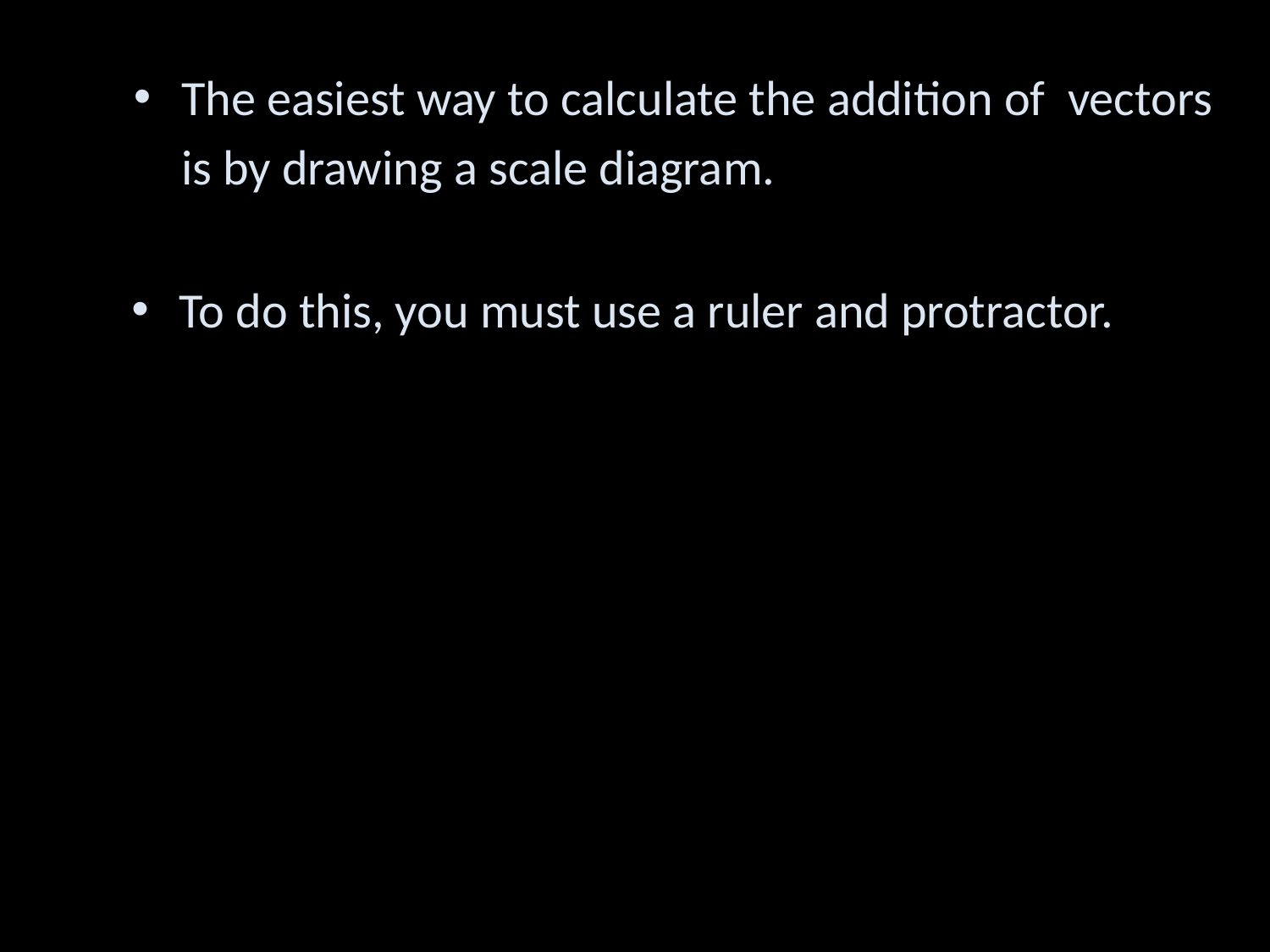

The easiest way to calculate the addition of  vectors
	is by drawing a scale diagram.
To do this, you must use a ruler and protractor.